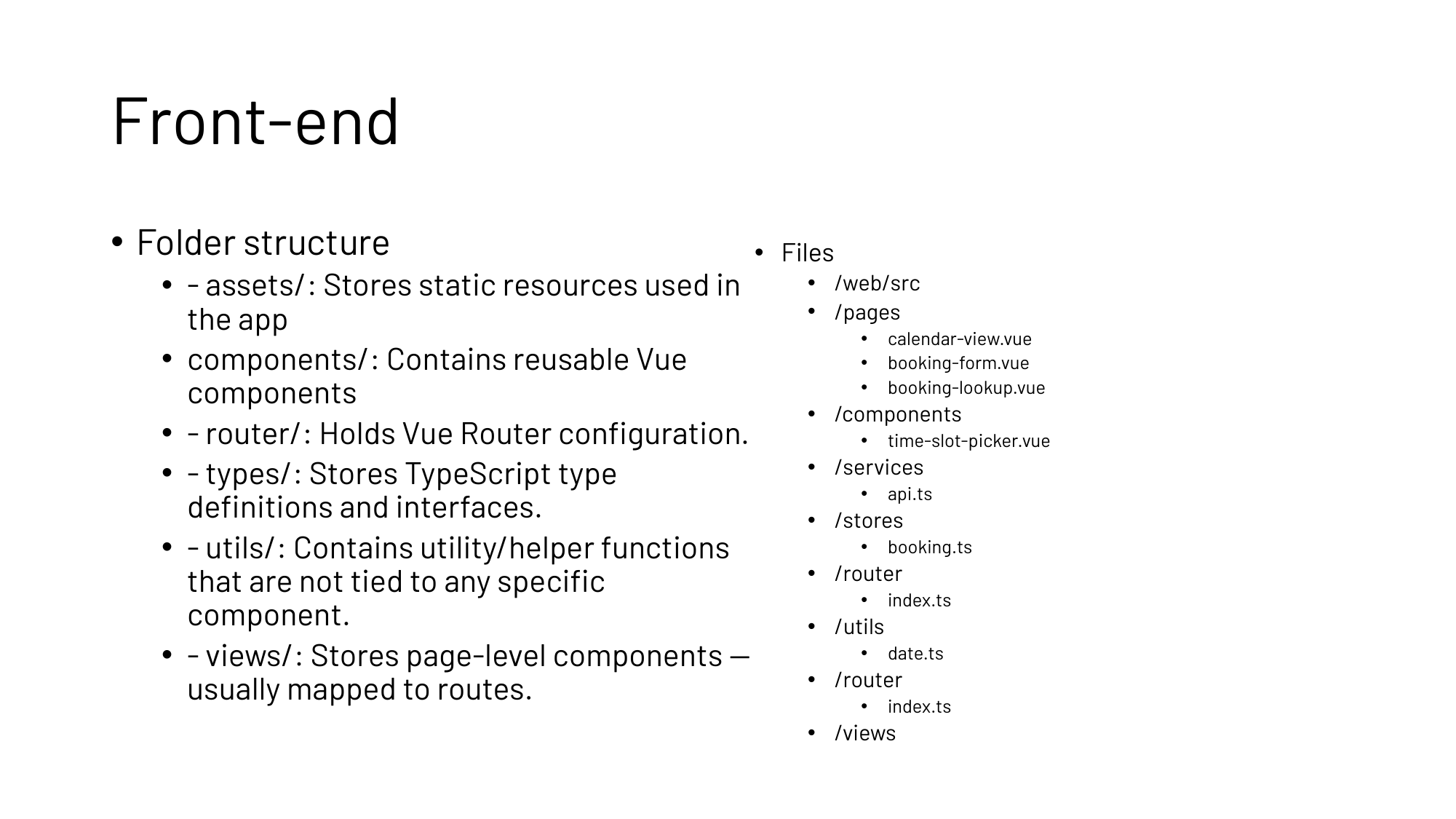

# Front-end
Folder structure
- assets/: Stores static resources used in the app​
components/: Contains reusable Vue components​
- router/: Holds Vue Router configuration.​
- types/: Stores TypeScript type definitions and interfaces.​
- utils/: Contains utility/helper functions that are not tied to any specific component.​
- views/: Stores page-level components — usually mapped to routes.​

Files
/web/src​
/pages​
calendar-view.vue​
booking-form.vue​
booking-lookup.vue​
/components​
time-slot-picker.vue​
/services​
api.ts​
/stores​
booking.ts​
/router​
index.ts​
/utils
date.ts​
/router​
index.ts​
/views​​